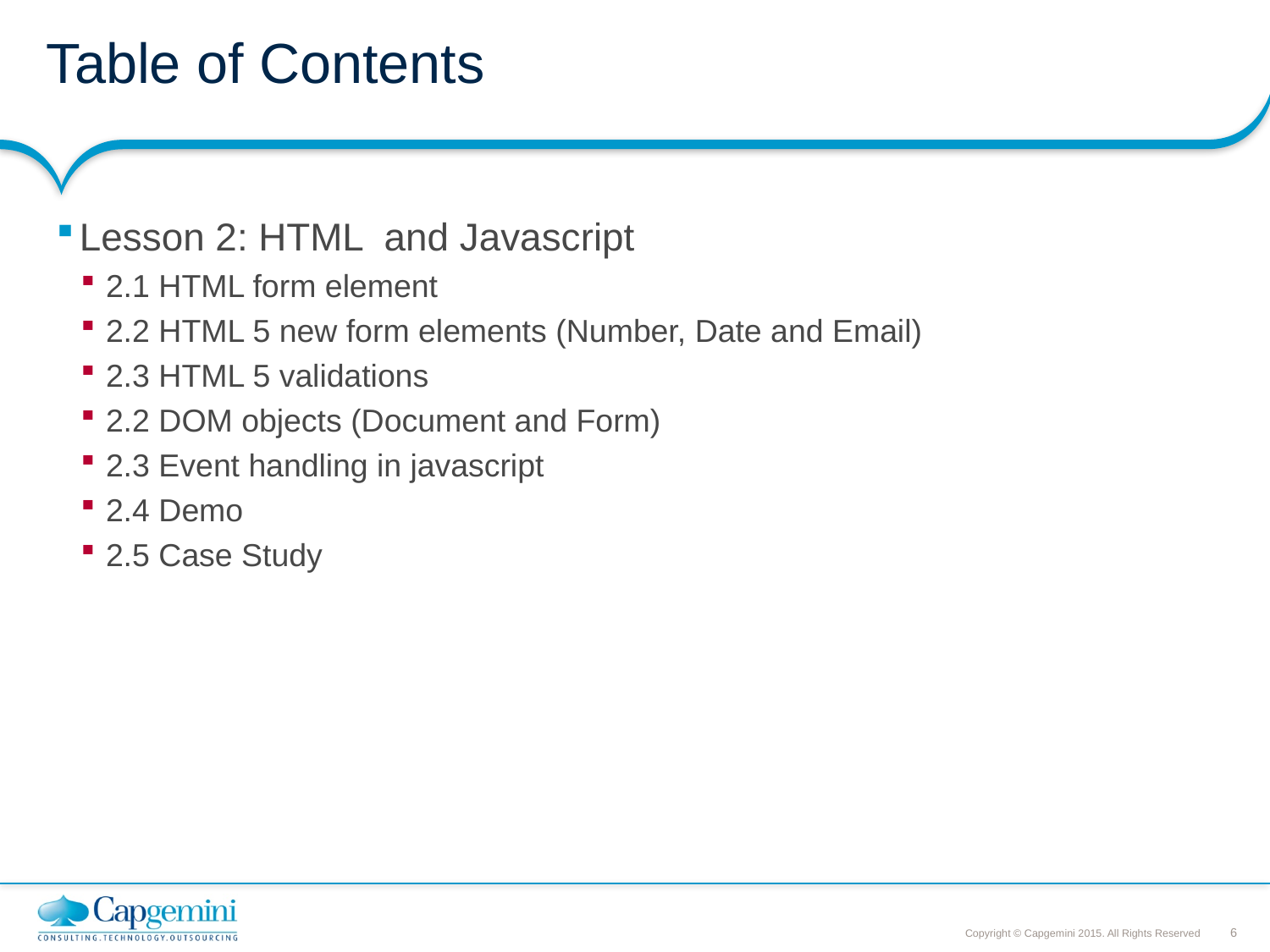

# Table of Contents
Lesson 2: HTML  and Javascript
2.1 HTML form element
2.2 HTML 5 new form elements (Number, Date and Email)
2.3 HTML 5 validations
2.2 DOM objects (Document and Form)
2.3 Event handling in javascript
2.4 Demo
2.5 Case Study